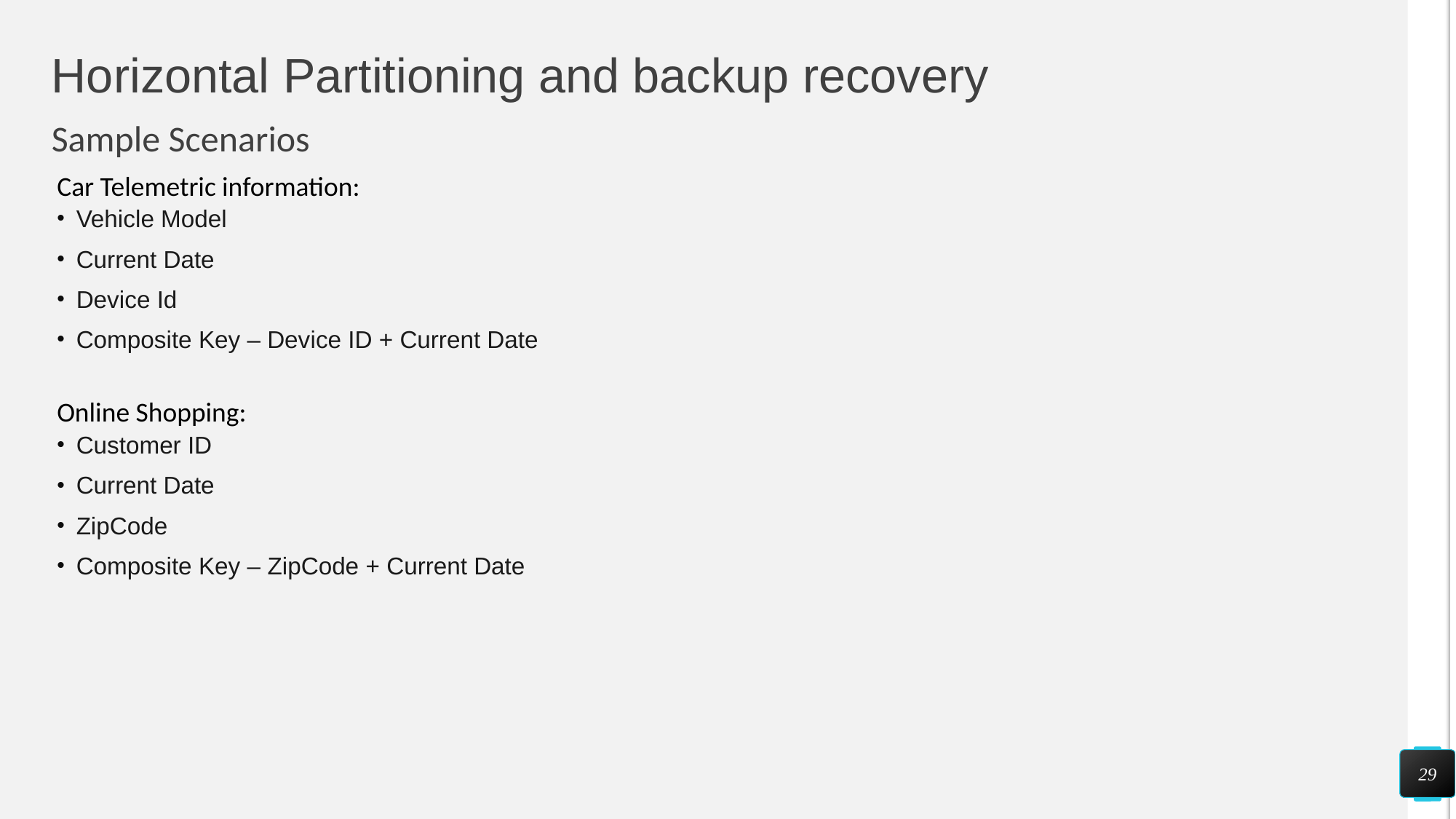

# Horizontal Partitioning and backup recovery
Sample Scenarios
Car Telemetric information:
Vehicle Model
Current Date
Device Id
Composite Key – Device ID + Current Date

Online Shopping:
Customer ID
Current Date
ZipCode
Composite Key – ZipCode + Current Date

29